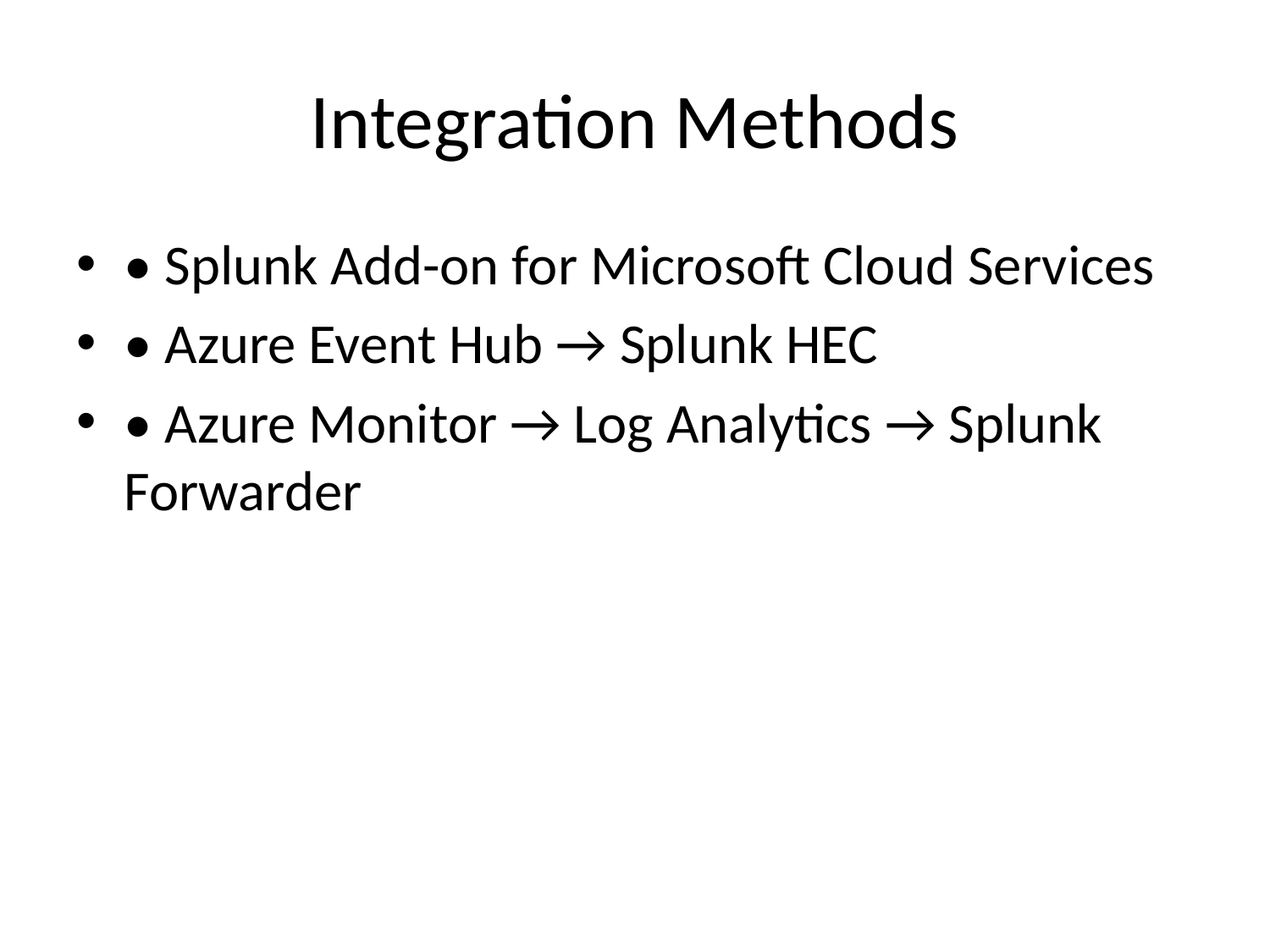

# Integration Methods
• Splunk Add-on for Microsoft Cloud Services
• Azure Event Hub → Splunk HEC
• Azure Monitor → Log Analytics → Splunk Forwarder